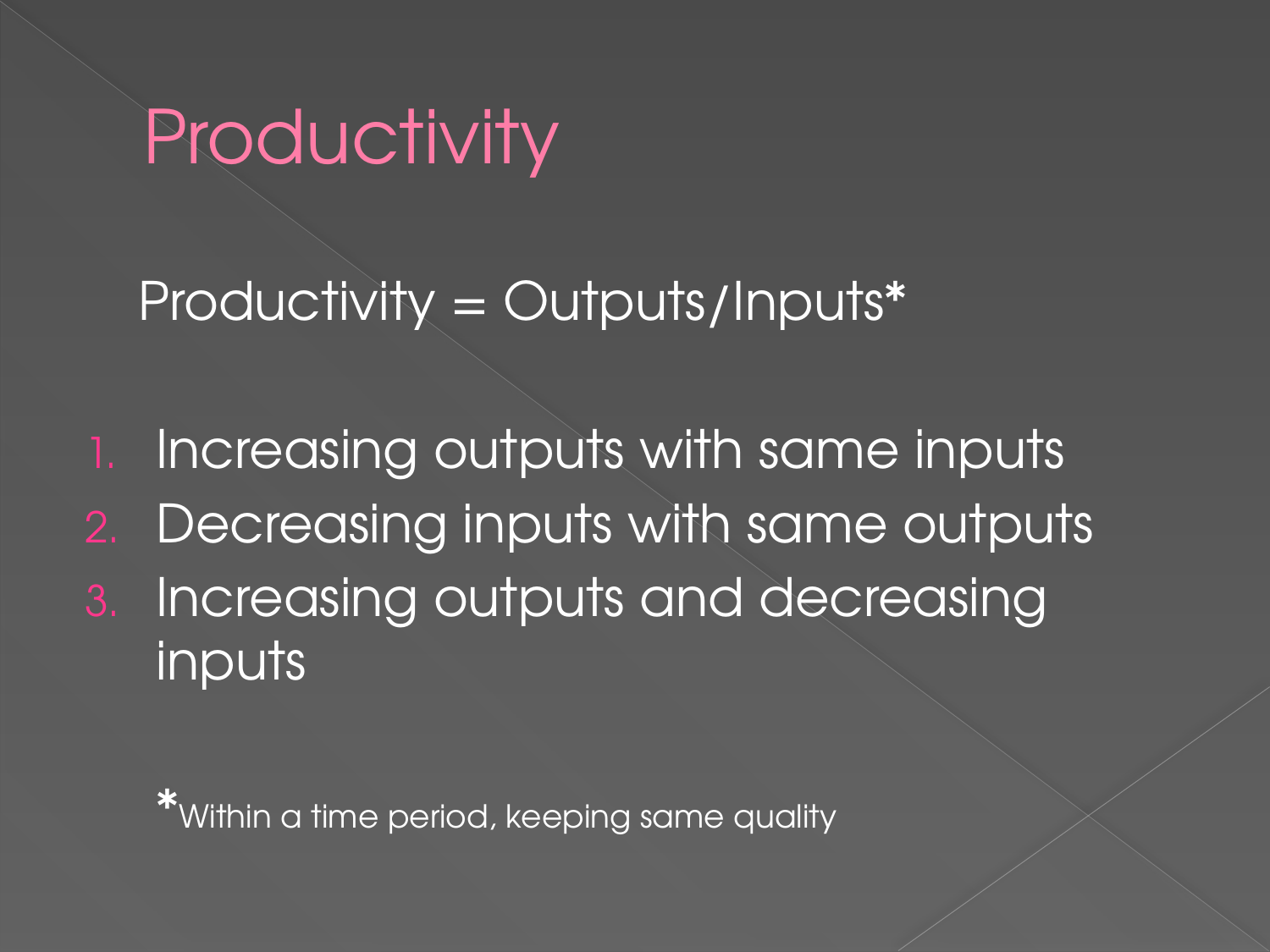

# Productivity
	Productivity = Outputs/Inputs*

Increasing outputs with same inputs
Decreasing inputs with same outputs
Increasing outputs and decreasing inputs

	*Within a time period, keeping same quality